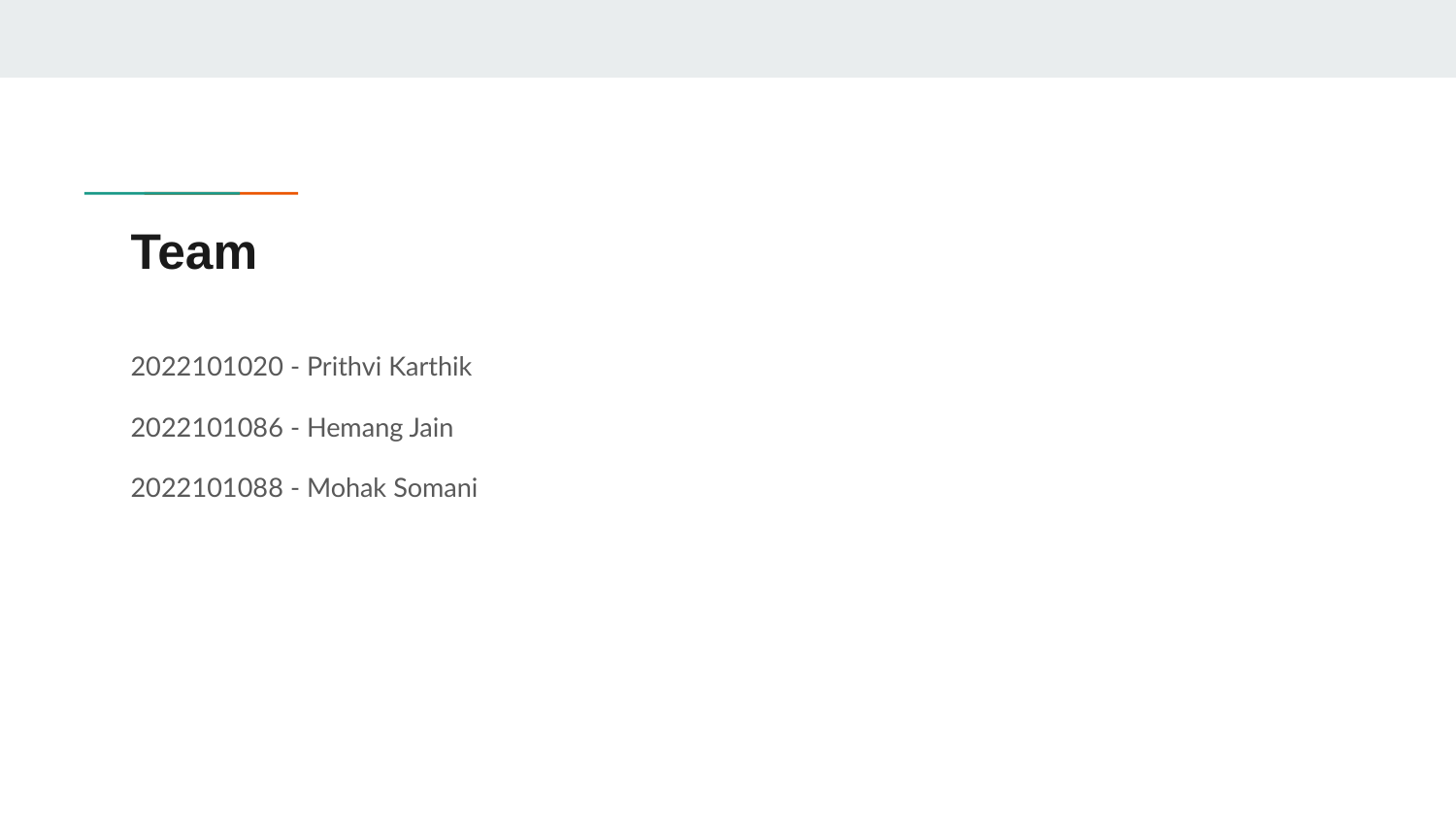

# Team
2022101020 - Prithvi Karthik
2022101086 - Hemang Jain
2022101088 - Mohak Somani